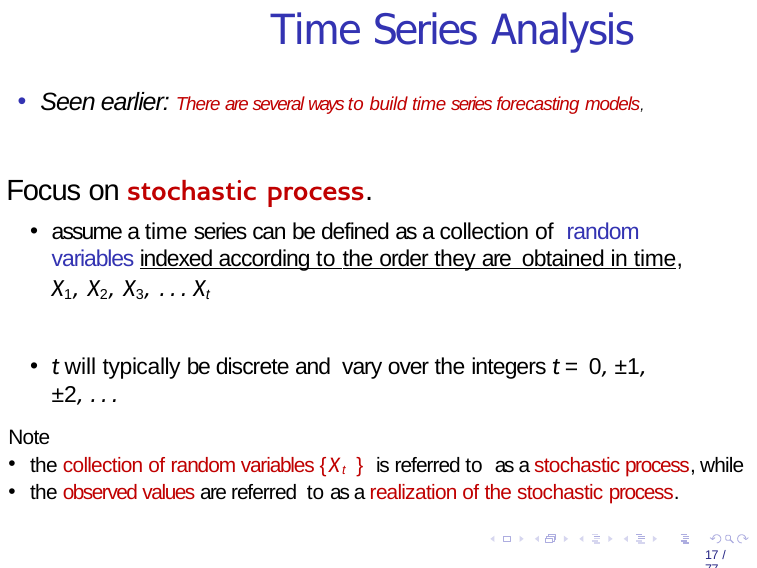

Time Series Analysis
Seen earlier: There are several ways to build time series forecasting models,
Focus on stochastic process.
assume a time series can be defined as a collection of  random variables indexed according to the order they are  obtained in time, X1, X2, X3, . . . Xt

t will typically be discrete and  vary over the integers t = 0, ±1, ±2, . . .
Note
the collection of random variables {Xt } is referred to  as a stochastic process, while
the observed values are referred  to as a realization of the stochastic process.

17 / 77